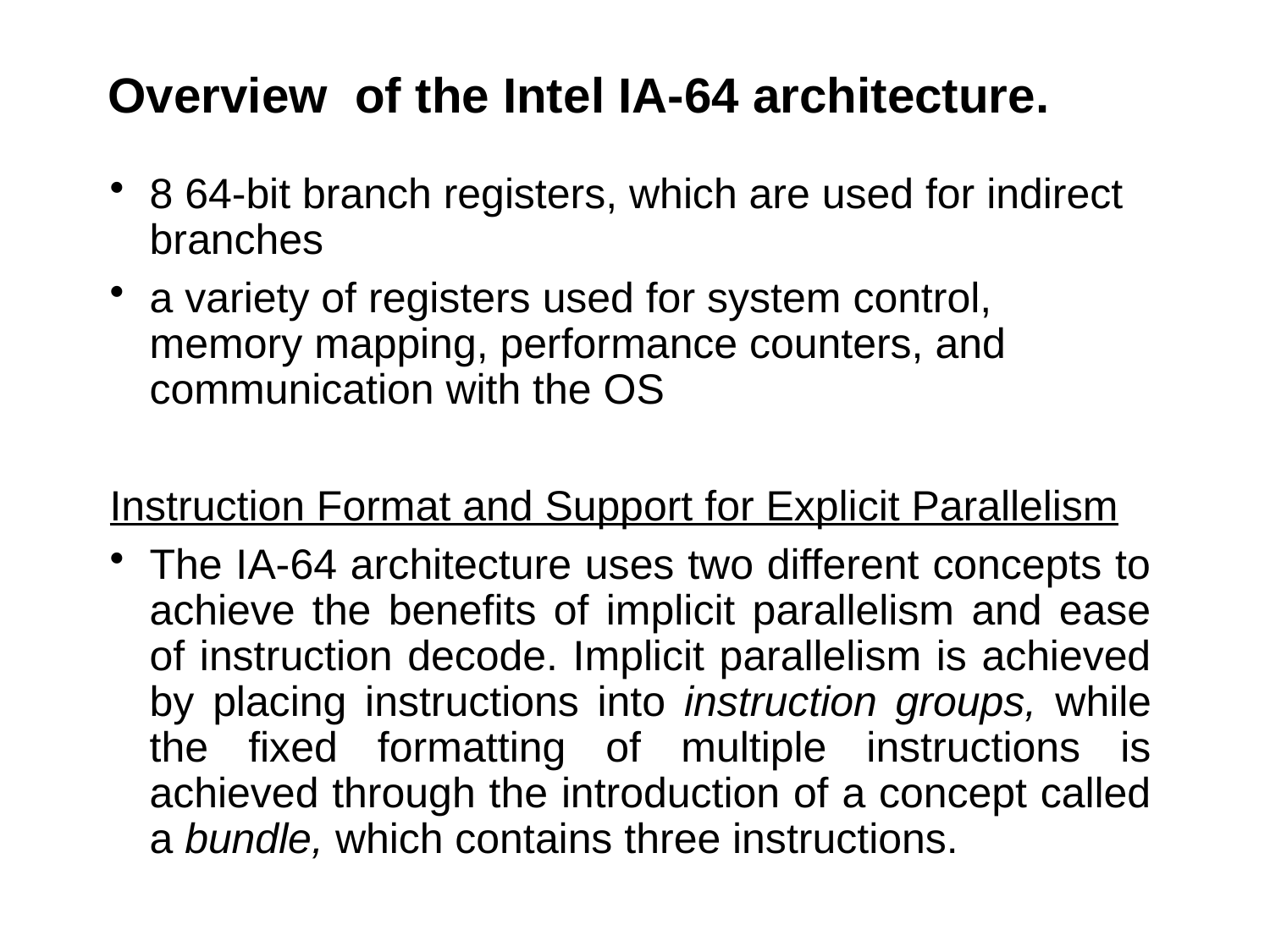

# Overview  of the Intel IA-64 architecture.
8 64-bit branch registers, which are used for indirect branches
a variety of registers used for system control, memory mapping, performance counters, and communication with the OS

Instruction Format and Support for Explicit Parallelism
The IA-64 architecture uses two different concepts to achieve the benefits of implicit parallelism and ease of instruction decode. Implicit parallelism is achieved by placing instructions into instruction groups, while the fixed formatting of multiple instructions is achieved through the introduction of a concept called a bundle, which contains three instructions.